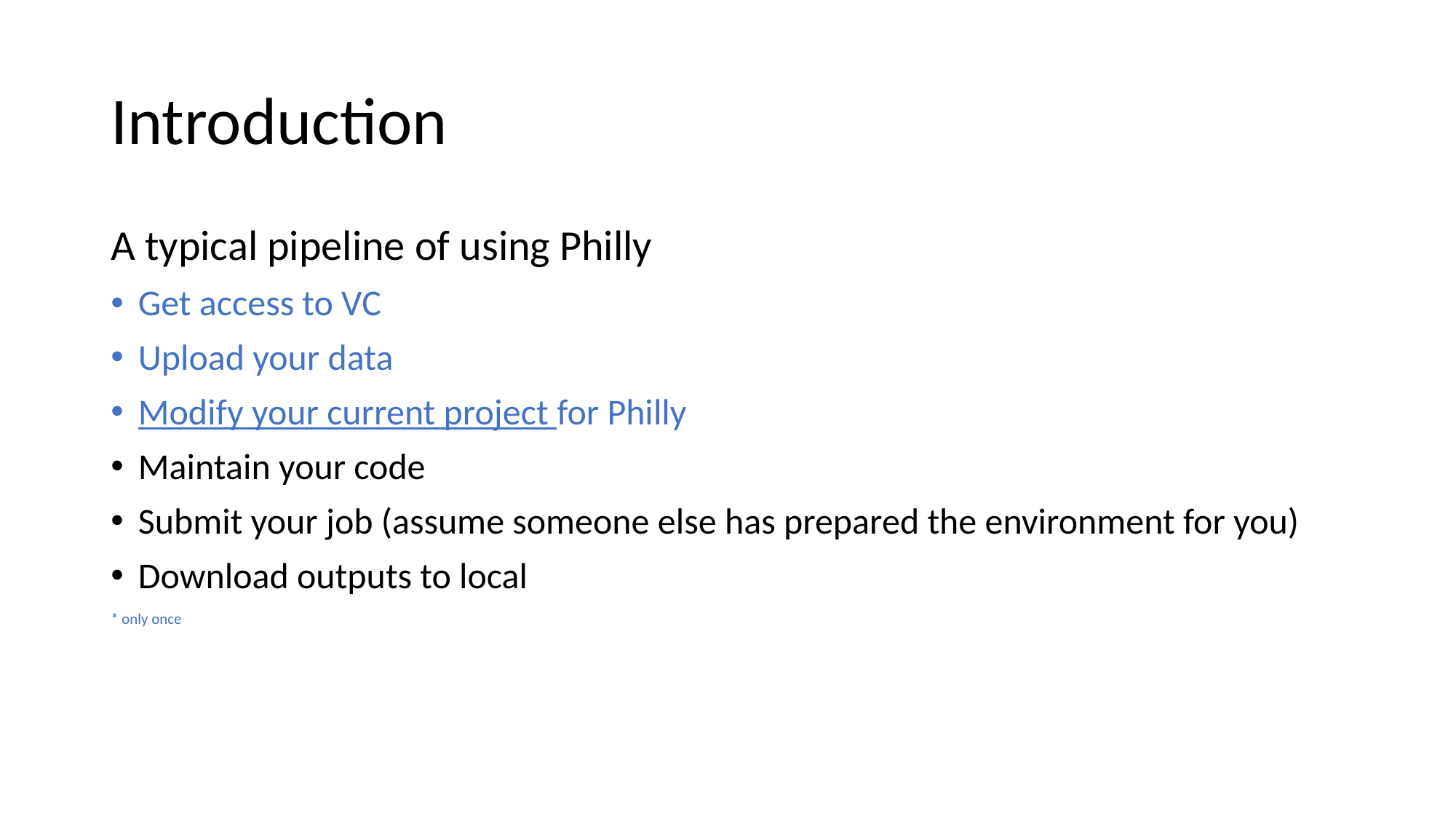

# Introduction
A typical pipeline of using Philly
Get access to VC
Upload your data
Modify your current project for Philly
Maintain your code
Submit your job (assume someone else has prepared the environment for you)
Download outputs to local
* only once